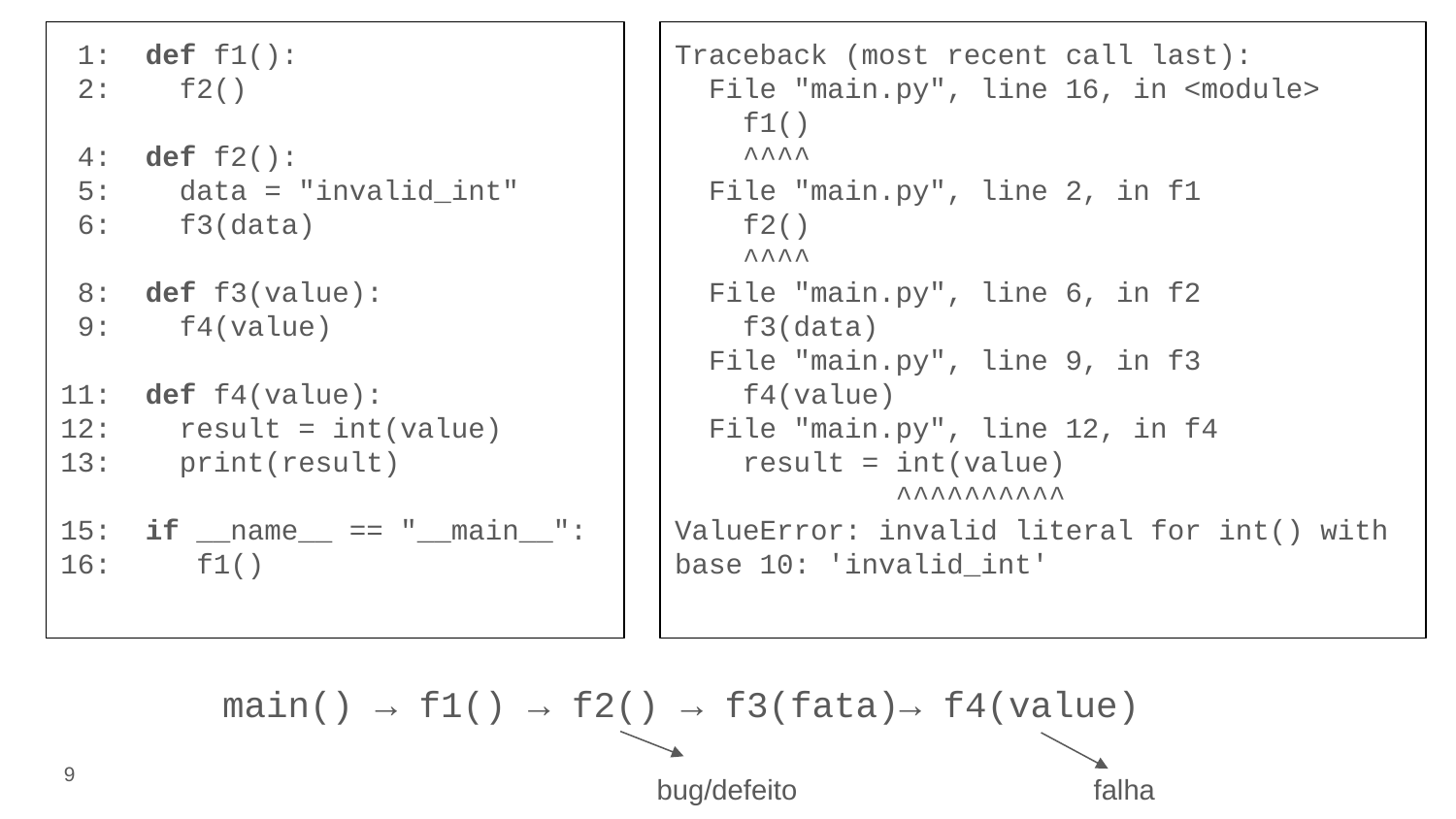

1:  def f1():
 2:    f2()

 4:  def f2():
 5:    data = "invalid_int"
 6:    f3(data)

 8:  def f3(value):
 9:    f4(value)

11:  def f4(value):
12:    result = int(value)
13:    print(result)

15:  if __name__ == "__main__":
16:     f1()
Traceback (most recent call last):
  File "main.py", line 16, in <module>
    f1()
    ^^^^
  File "main.py", line 2, in f1
    f2()
    ^^^^
  File "main.py", line 6, in f2
    f3(data)
  File "main.py", line 9, in f3
    f4(value)
  File "main.py", line 12, in f4
    result = int(value)
             ^^^^^^^^^^
ValueError: invalid literal for int() with base 10: 'invalid_int'

main() → f1() → f2() → f3(fata)→ f4(value)
9
bug/defeito
falha